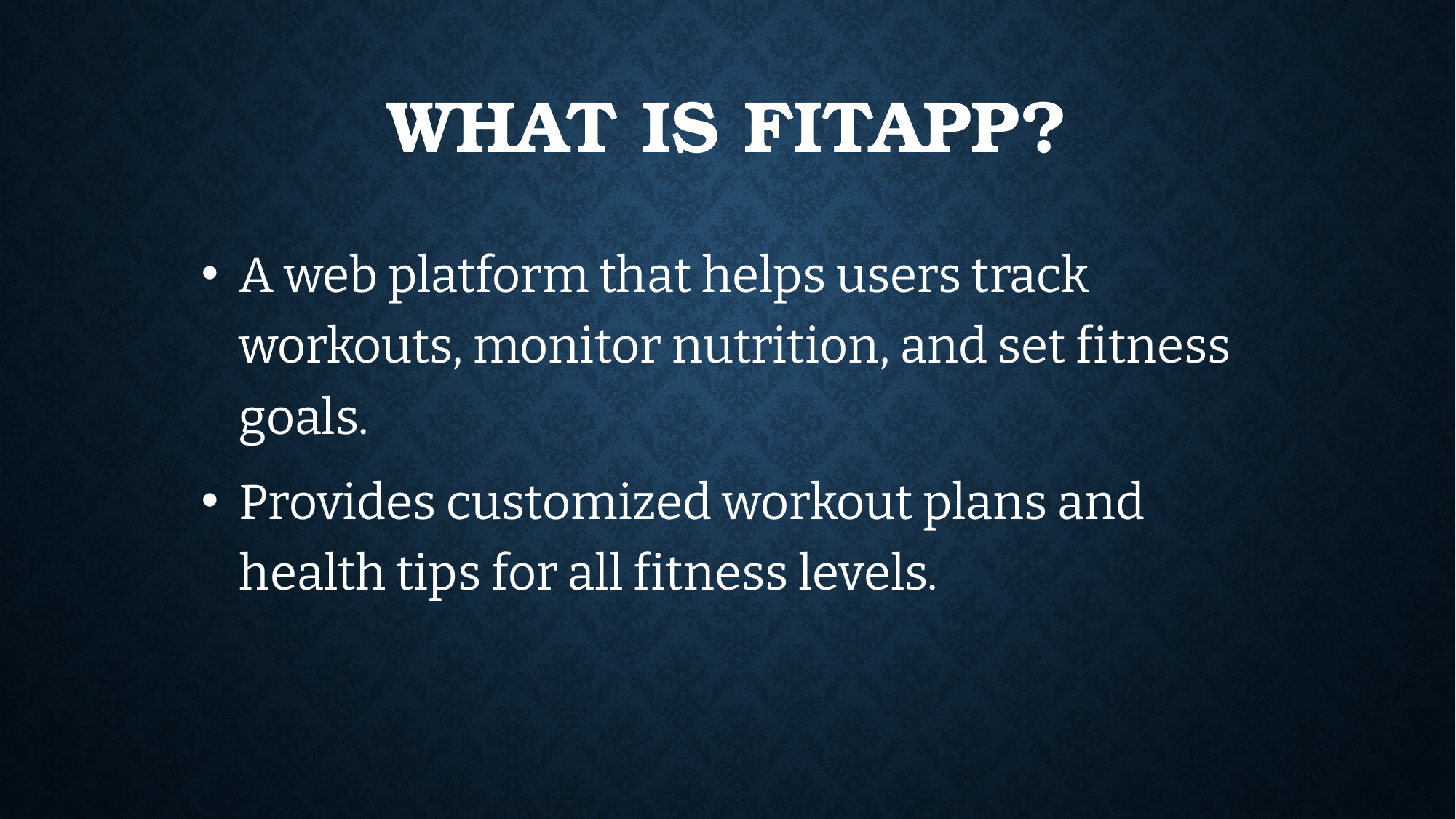

# What is FitApp?
A web platform that helps users track workouts, monitor nutrition, and set fitness goals.
Provides customized workout plans and health tips for all fitness levels.